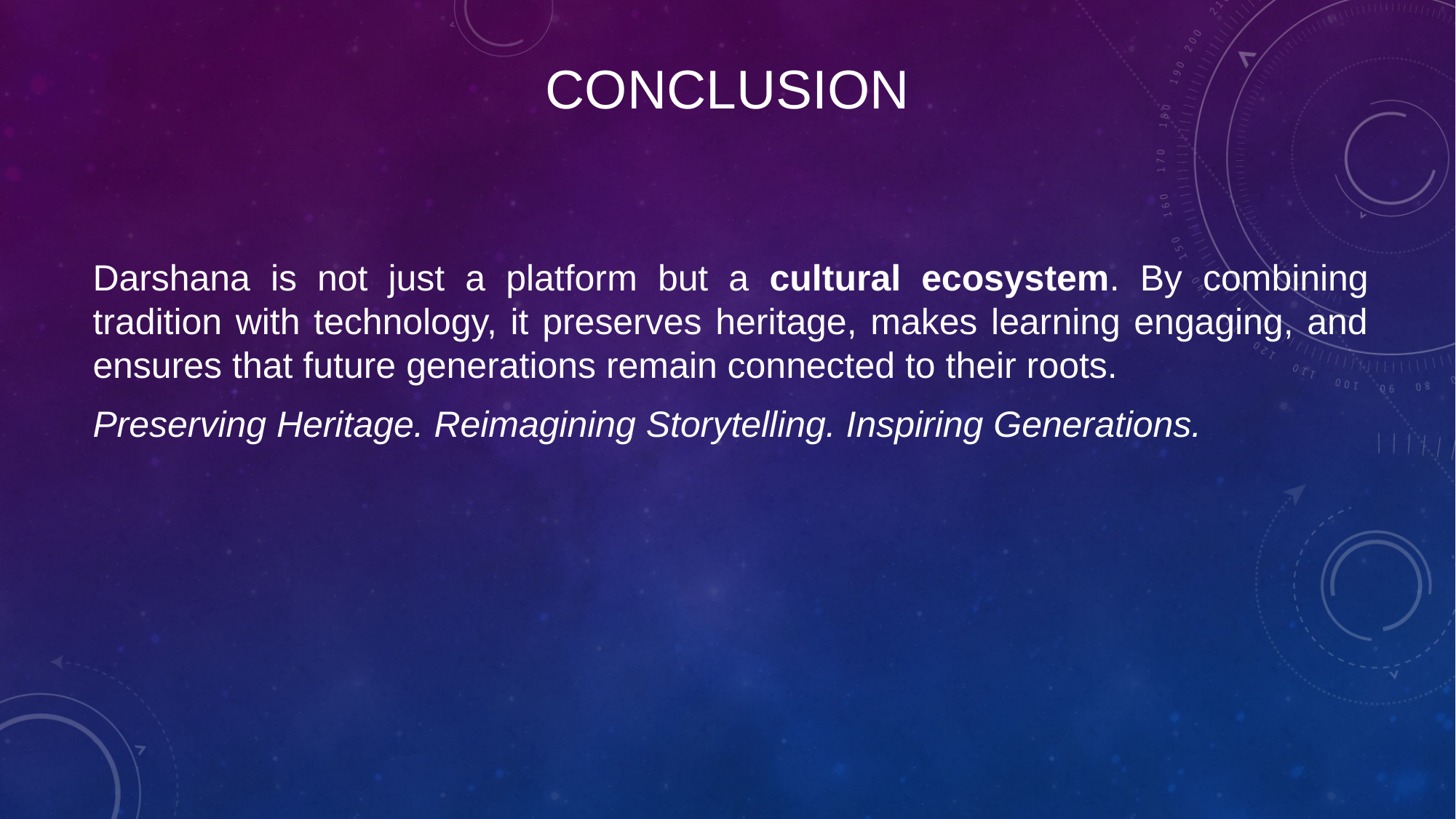

# Conclusion
Darshana is not just a platform but a cultural ecosystem. By combining tradition with technology, it preserves heritage, makes learning engaging, and ensures that future generations remain connected to their roots.
Preserving Heritage. Reimagining Storytelling. Inspiring Generations.